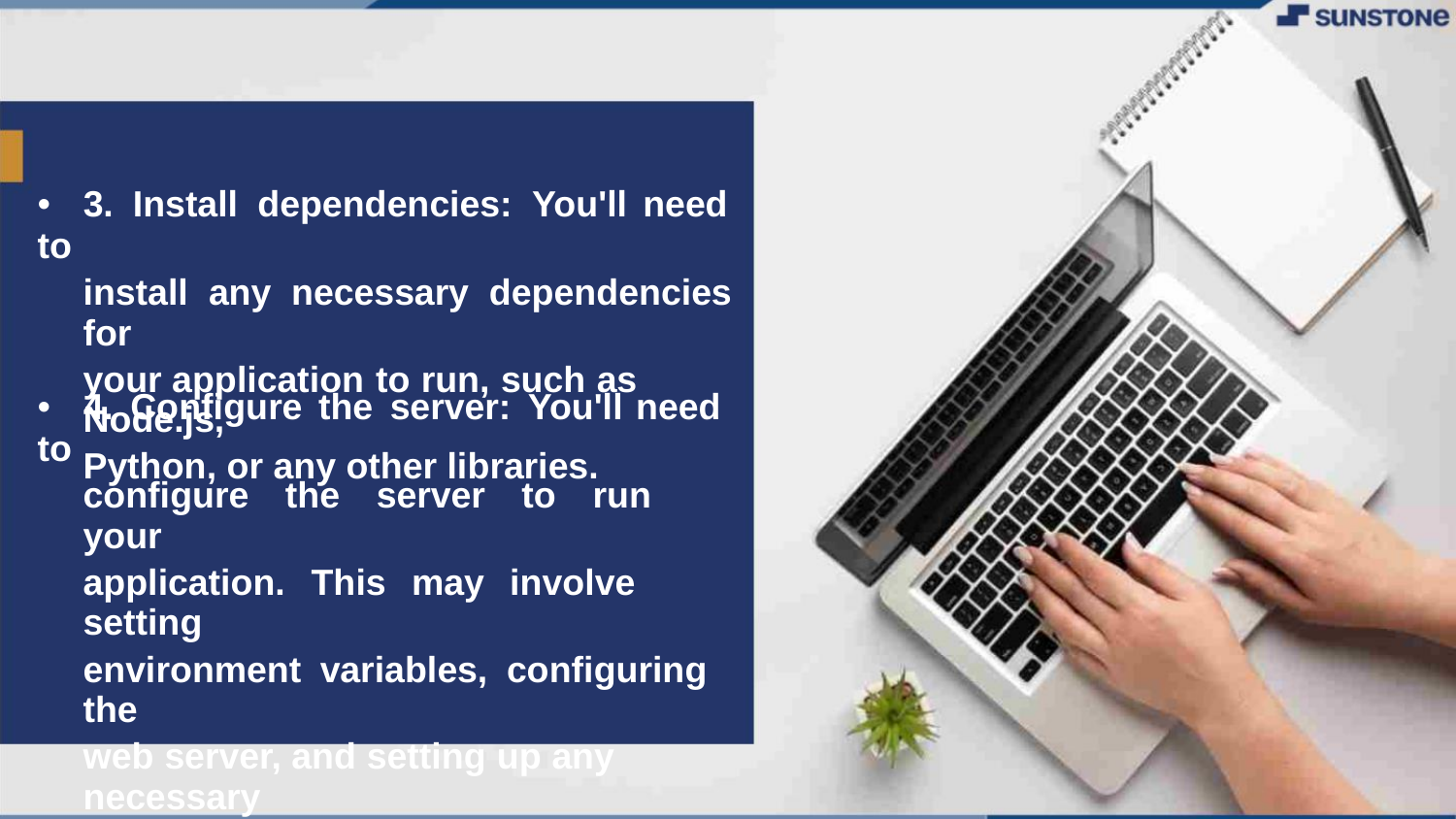

• 3. Install dependencies: You'll need to
install any necessary dependencies for
your application to run, such as Node.js,
Python, or any other libraries.
• 4. Configure the server: You'll need to
configure the server to run your
application. This may involve setting
environment variables, configuring the
web server, and setting up any necessary
SSL certificates.